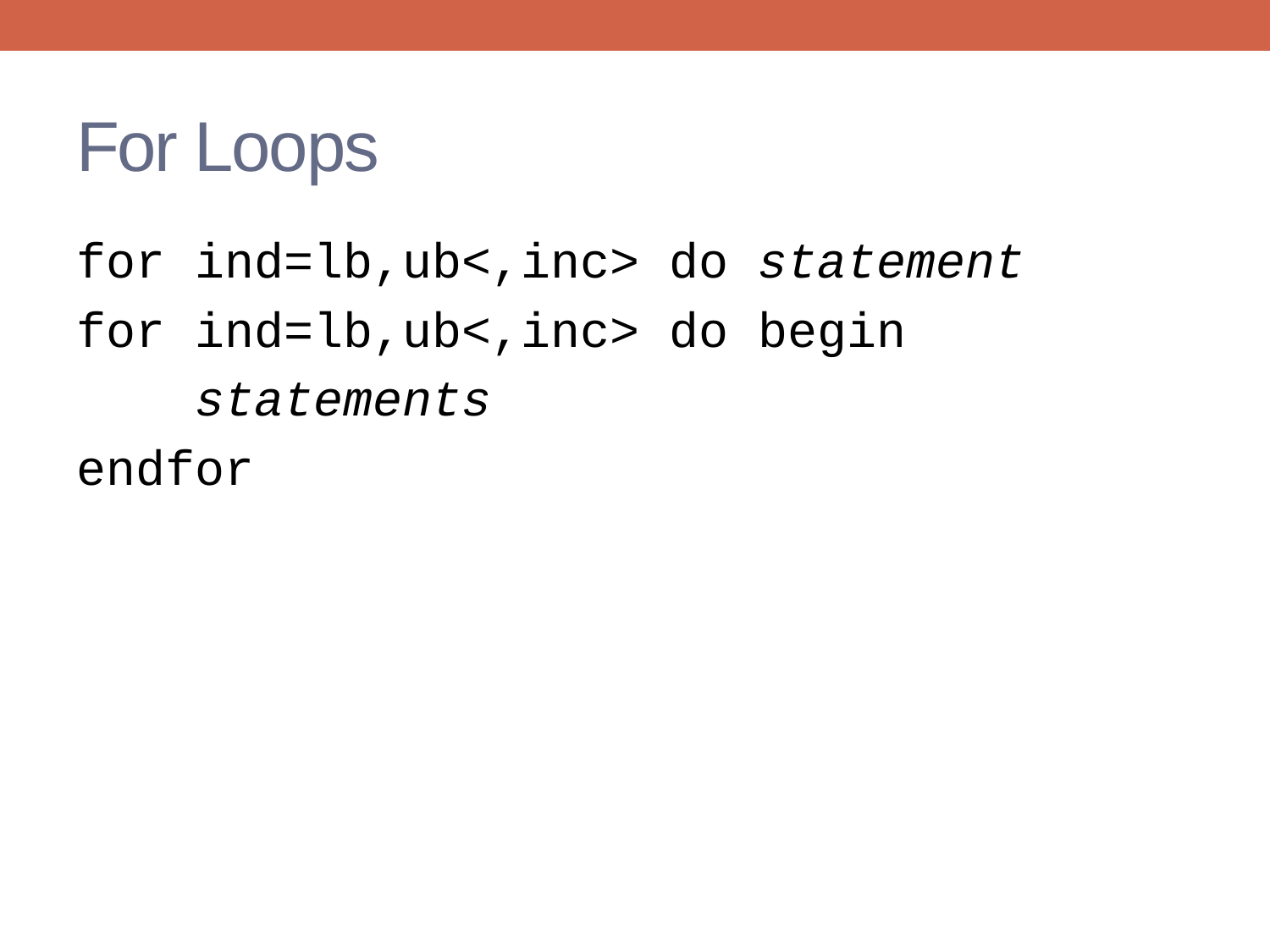

# For Loops
for ind=lb,ub<,inc> do statement
for ind=lb,ub<,inc> do begin
    statements
endfor